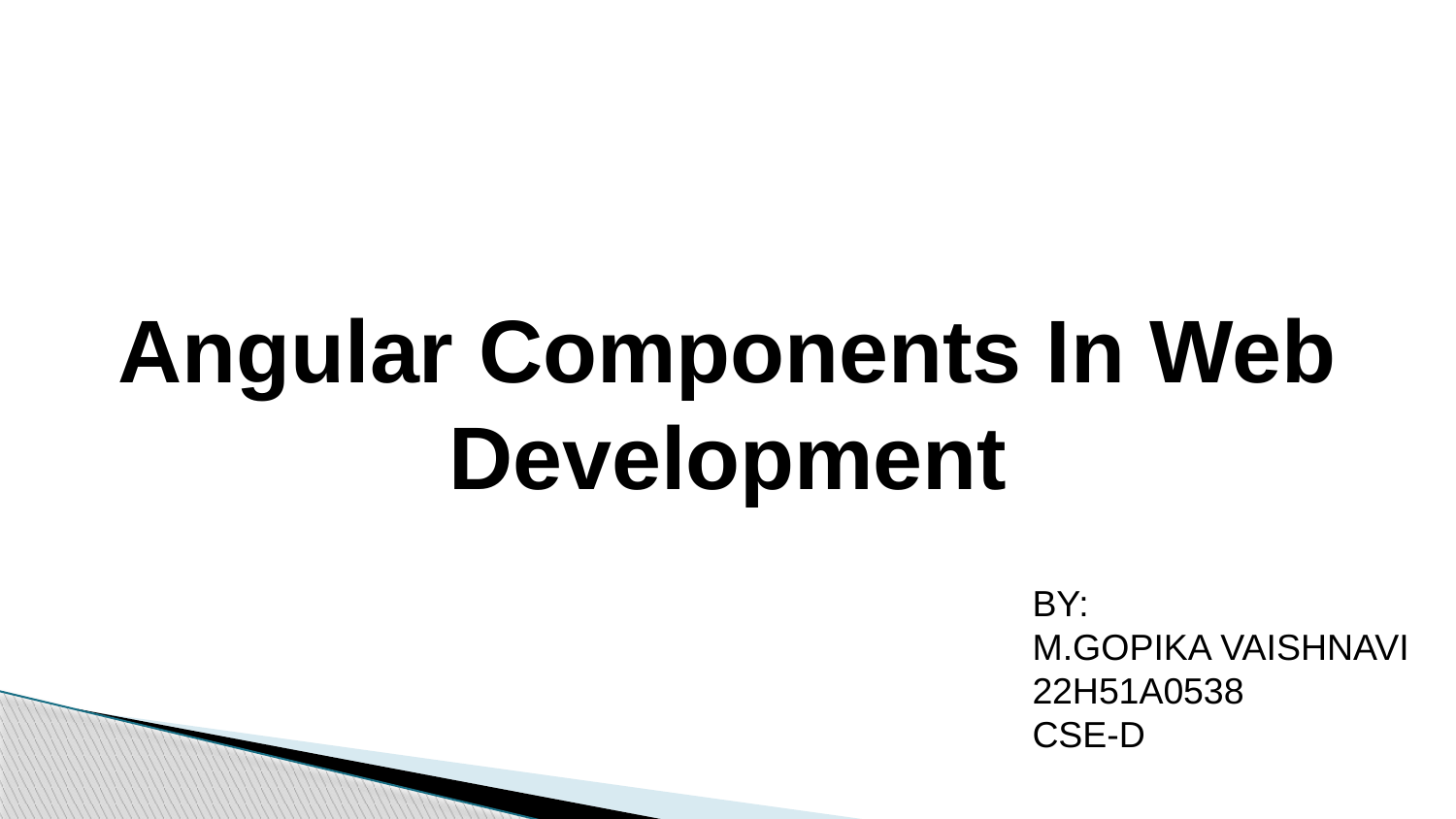

Angular Components In Web Development
BY:
M.GOPIKA VAISHNAVI
22H51A0538
CSE-D